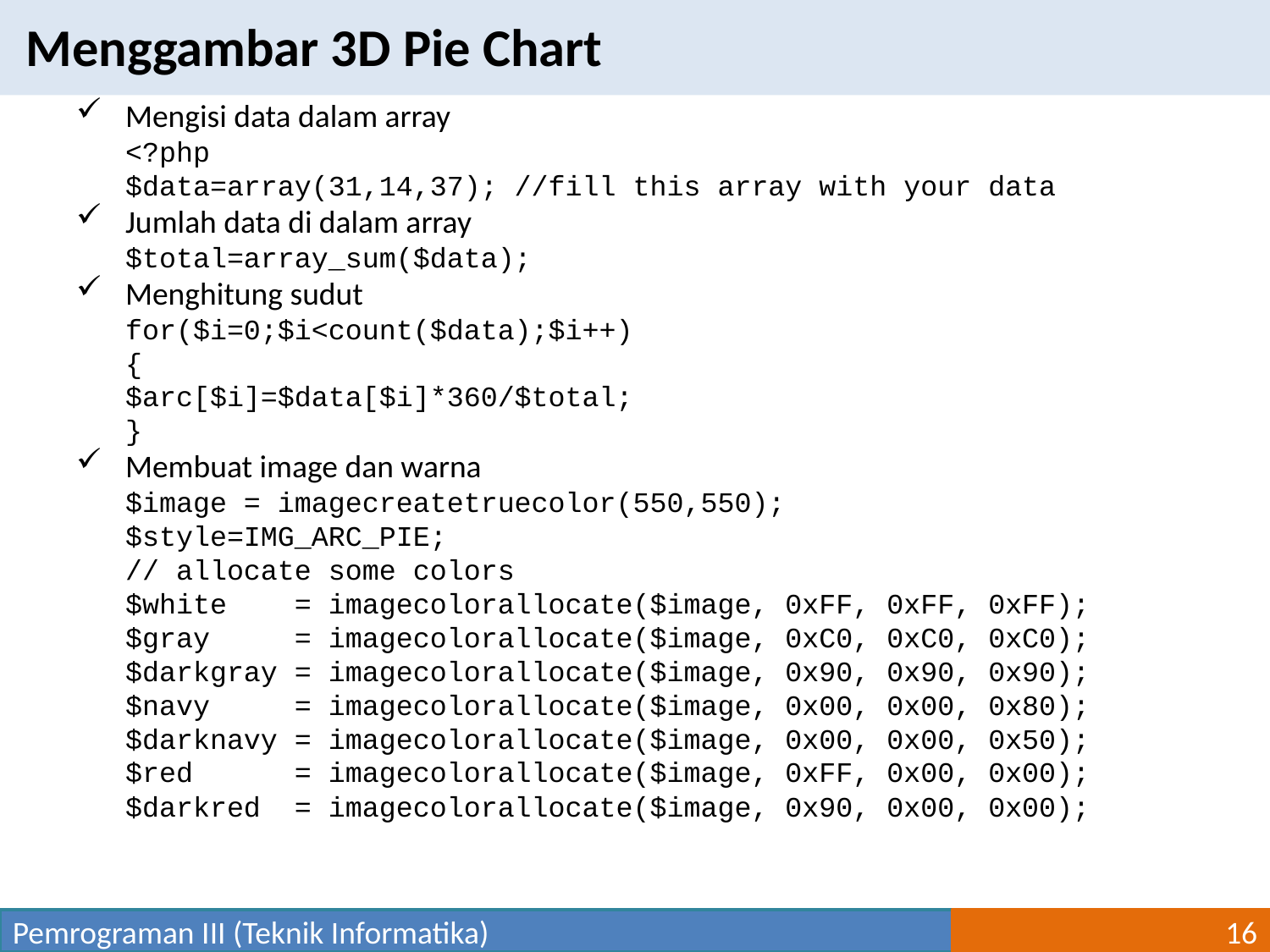

Menggambar 3D Pie Chart
Mengisi data dalam array
<?php
$data=array(31,14,37); //fill this array with your data
Jumlah data di dalam array
$total=array_sum($data);
Menghitung sudut
for($i=0;$i<count($data);$i++)
{
$arc[$i]=$data[$i]*360/$total;
}
Membuat image dan warna
$image = imagecreatetruecolor(550,550);
$style=IMG_ARC_PIE;
// allocate some colors
$white    = imagecolorallocate($image, 0xFF, 0xFF, 0xFF);
$gray     = imagecolorallocate($image, 0xC0, 0xC0, 0xC0);
$darkgray = imagecolorallocate($image, 0x90, 0x90, 0x90);
$navy     = imagecolorallocate($image, 0x00, 0x00, 0x80);
$darknavy = imagecolorallocate($image, 0x00, 0x00, 0x50);
$red      = imagecolorallocate($image, 0xFF, 0x00, 0x00);
$darkred  = imagecolorallocate($image, 0x90, 0x00, 0x00);